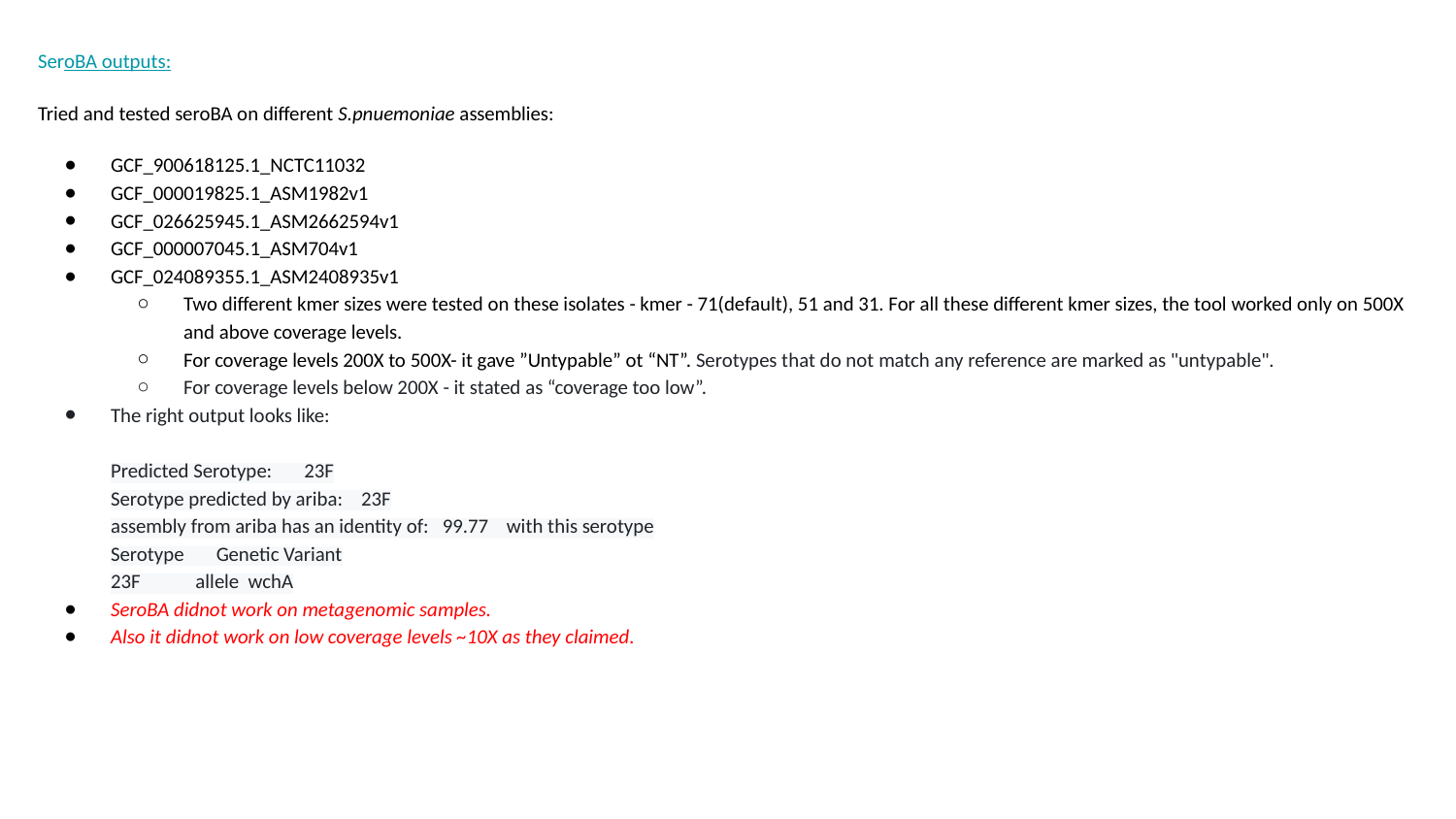

SeroBA outputs:
Tried and tested seroBA on different S.pnuemoniae assemblies:
GCF_900618125.1_NCTC11032
GCF_000019825.1_ASM1982v1
GCF_026625945.1_ASM2662594v1
GCF_000007045.1_ASM704v1
GCF_024089355.1_ASM2408935v1
Two different kmer sizes were tested on these isolates - kmer - 71(default), 51 and 31. For all these different kmer sizes, the tool worked only on 500X and above coverage levels.
For coverage levels 200X to 500X- it gave ”Untypable” ot “NT”. Serotypes that do not match any reference are marked as "untypable".
For coverage levels below 200X - it stated as “coverage too low”.
The right output looks like:
Predicted Serotype:       23F
Serotype predicted by ariba:    23F
assembly from ariba has an identity of:   99.77    with this serotype
Serotype       Genetic Variant
23F            allele  wchA
SeroBA didnot work on metagenomic samples.
Also it didnot work on low coverage levels ~10X as they claimed.